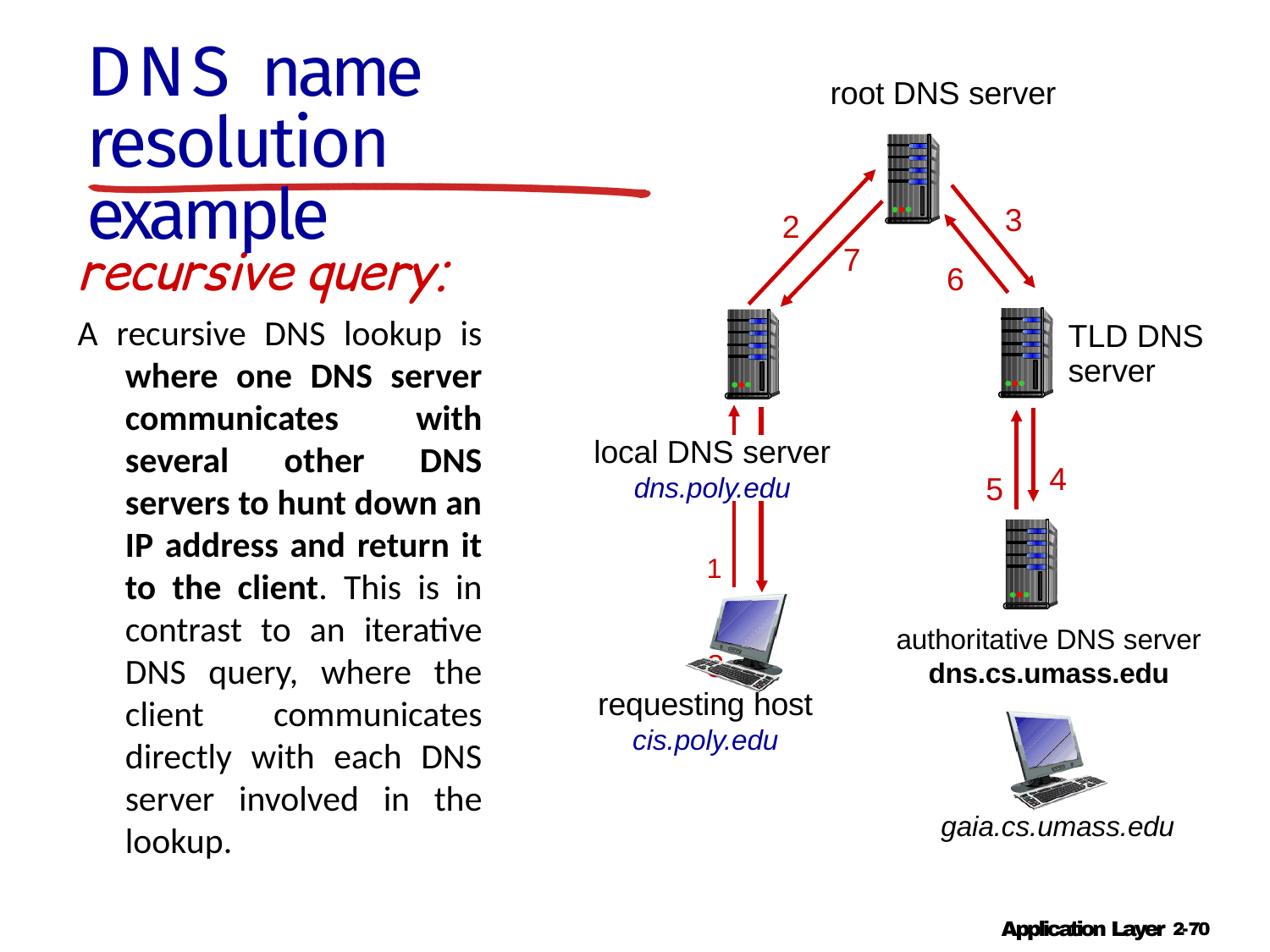

# DNS name  resolution example
root DNS server

3
2

recursive query:
A recursive DNS lookup is where one DNS server communicates with several other DNS servers to hunt down an IP address and return it to the client. This is in contrast to an iterative DNS query, where the client communicates directly with each DNS server involved in the lookup.
7
6
TLD DNS
server

local DNS server
dns.poly.edu
1	8
4
5

authoritative DNS server
dns.cs.umass.edu
requesting host
cis.poly.edu

gaia.cs.umass.edu
Application Layer 2-70